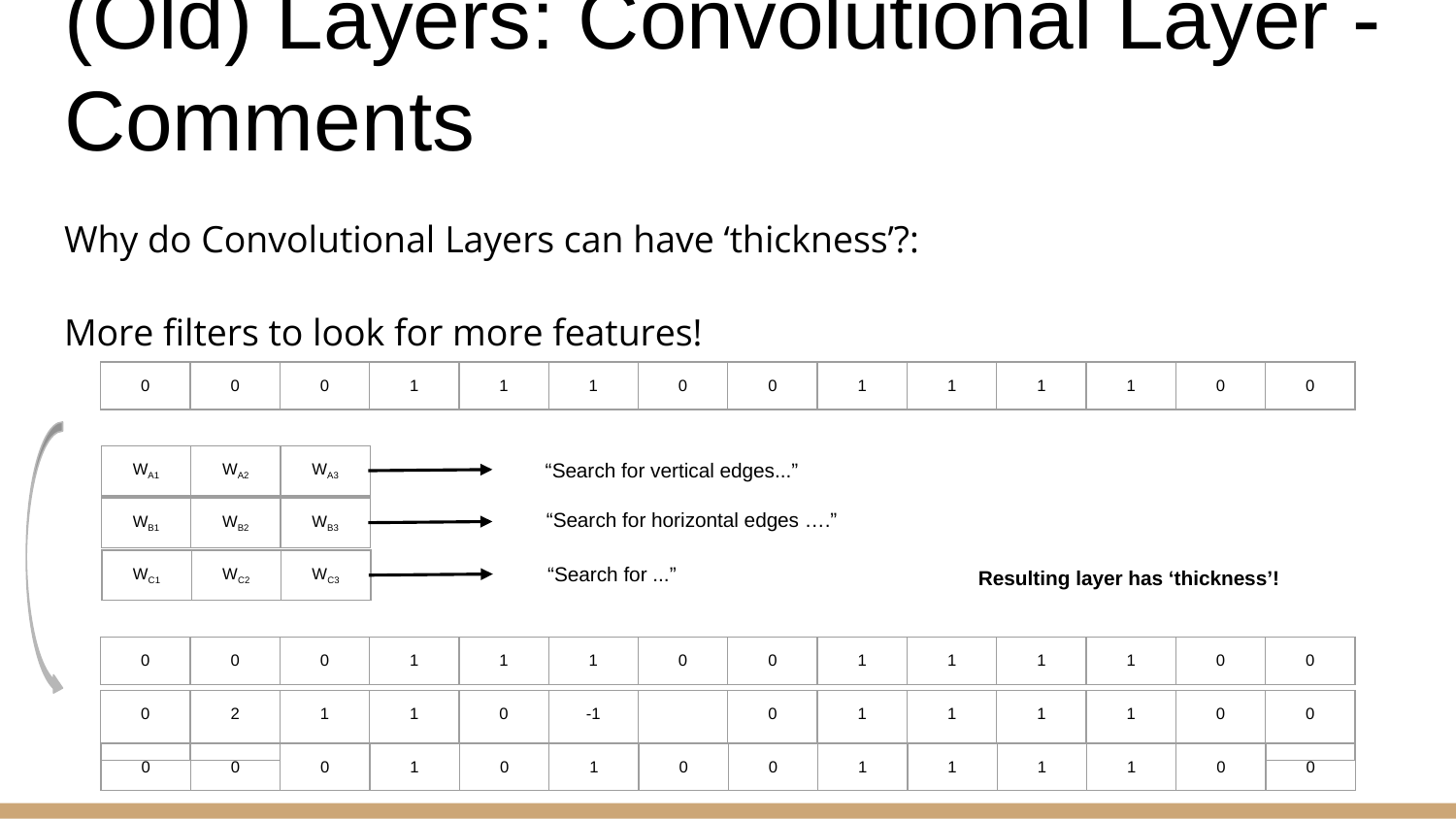

# (Old) Layers: Convolutional Layer - Comments
Why do Convolutional Layers can have ‘thickness’?:
More filters to look for more features!

| 0 | 0 | 0 | 1 | 1 | 1 | 0 | 0 | 1 | 1 | 1 | 1 | 0 | 0 |
| --- | --- | --- | --- | --- | --- | --- | --- | --- | --- | --- | --- | --- | --- |

“Search for vertical edges...”
| WA1 | WA2 | WA3 |
| --- | --- | --- |
“Search for horizontal edges ….”
| WB1 | WB2 | WB3 |
| --- | --- | --- |
“Search for ...”
| WC1 | WC2 | WC3 |
| --- | --- | --- |
Resulting layer has ‘thickness’!
| 0 | 0 | 0 | 1 | 1 | 1 | 0 | 0 | 1 | 1 | 1 | 1 | 0 | 0 |
| --- | --- | --- | --- | --- | --- | --- | --- | --- | --- | --- | --- | --- | --- |
| 0 | 2 | 1 | 1 | 0 | -1 |  | 0 | 1 | 1 | 1 | 1 | 0 | 0 |
| --- | --- | --- | --- | --- | --- | --- | --- | --- | --- | --- | --- | --- | --- |
| 0 | 0 | 0 | 1 | 0 | 1 | 0 | 0 | 1 | 1 | 1 | 1 | 0 | 0 |
| --- | --- | --- | --- | --- | --- | --- | --- | --- | --- | --- | --- | --- | --- |